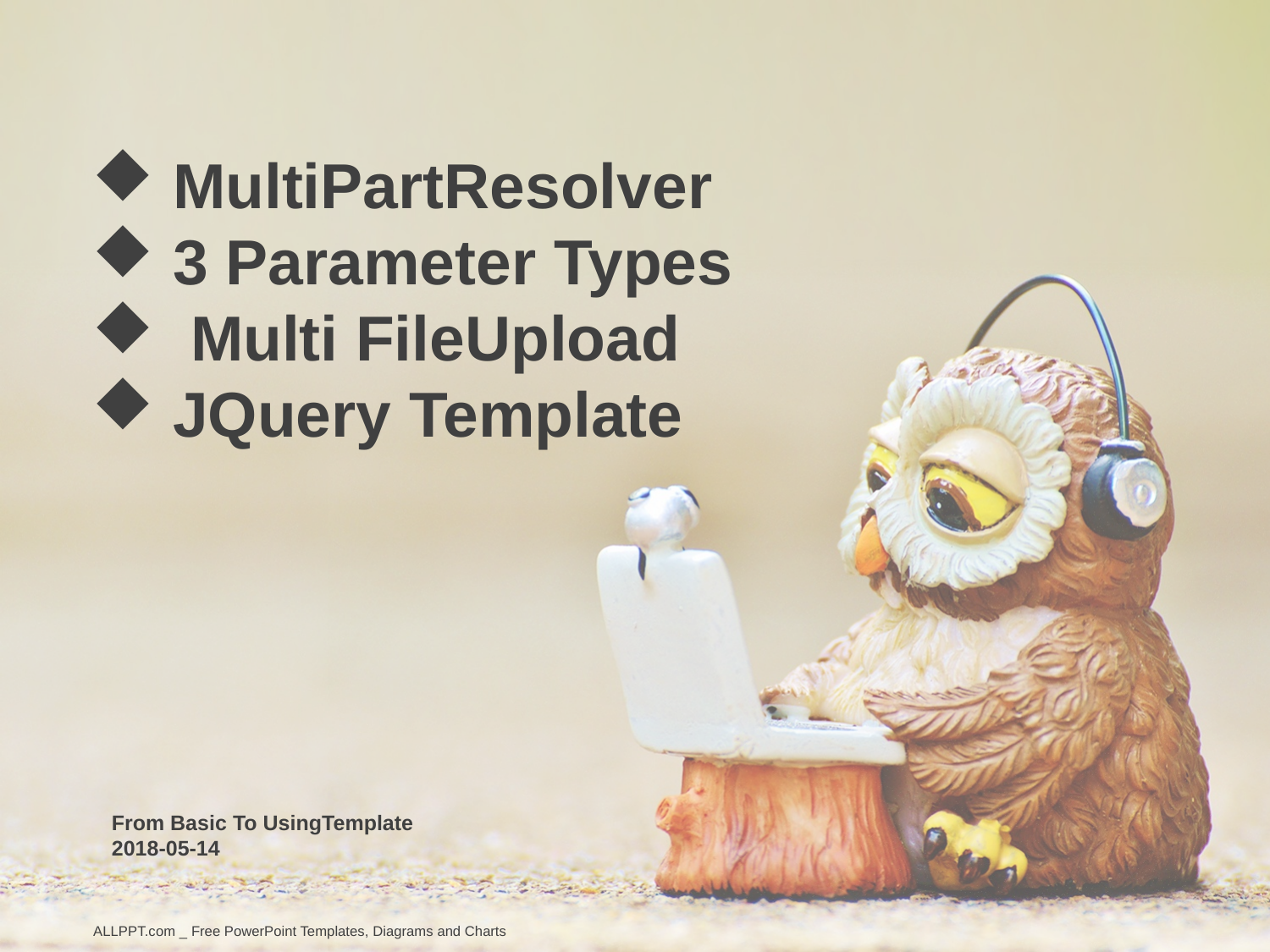

MultiPartResolver
 3 Parameter Types
  Multi FileUpload
 JQuery Template

From Basic To UsingTemplate
2018-05-14
ALLPPT.com _ Free PowerPoint Templates, Diagrams and Charts